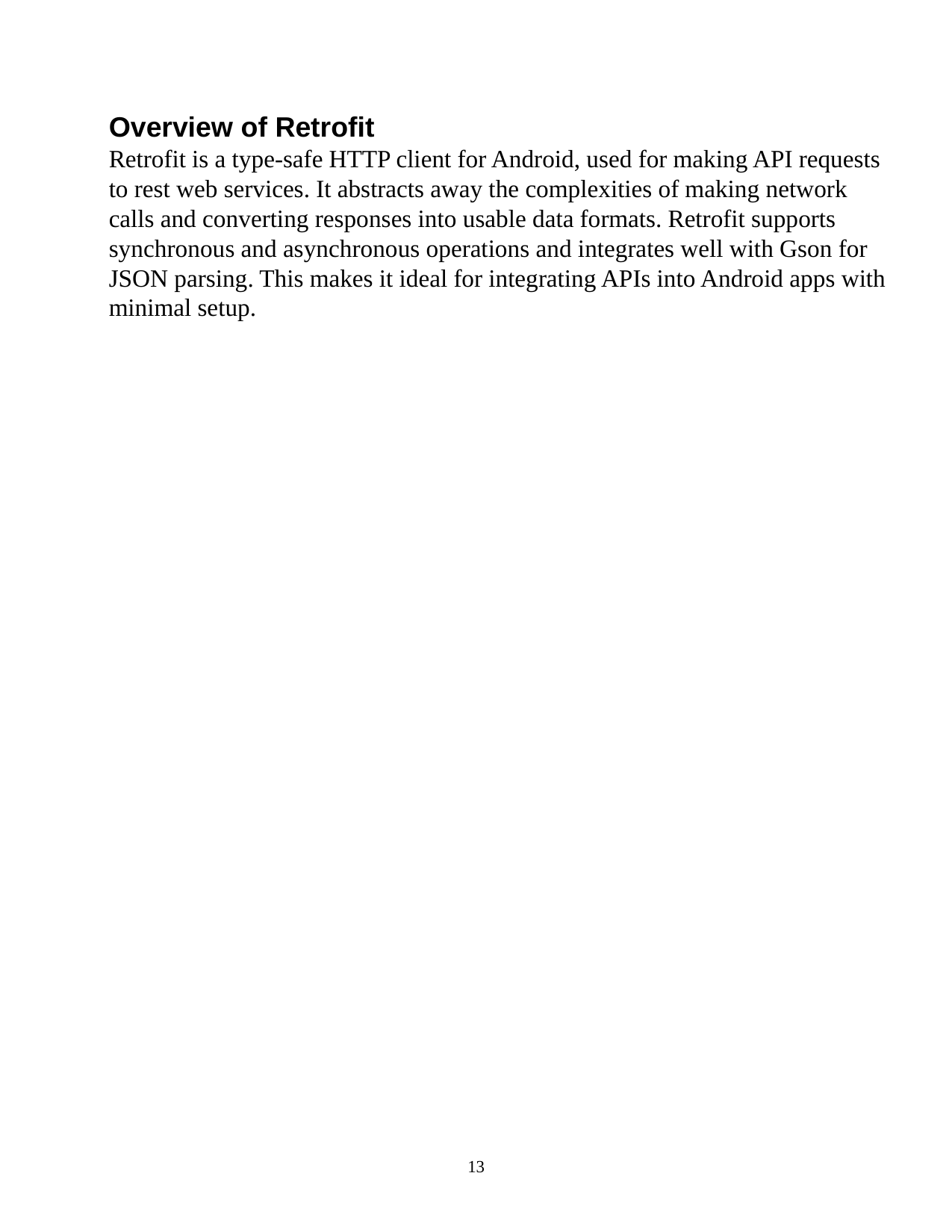

Overview of Retrofit
Retrofit is a type-safe HTTP client for Android, used for making API requests to rest web services. It abstracts away the complexities of making network calls and converting responses into usable data formats. Retrofit supports synchronous and asynchronous operations and integrates well with Gson for JSON parsing. This makes it ideal for integrating APIs into Android apps with minimal setup.
13